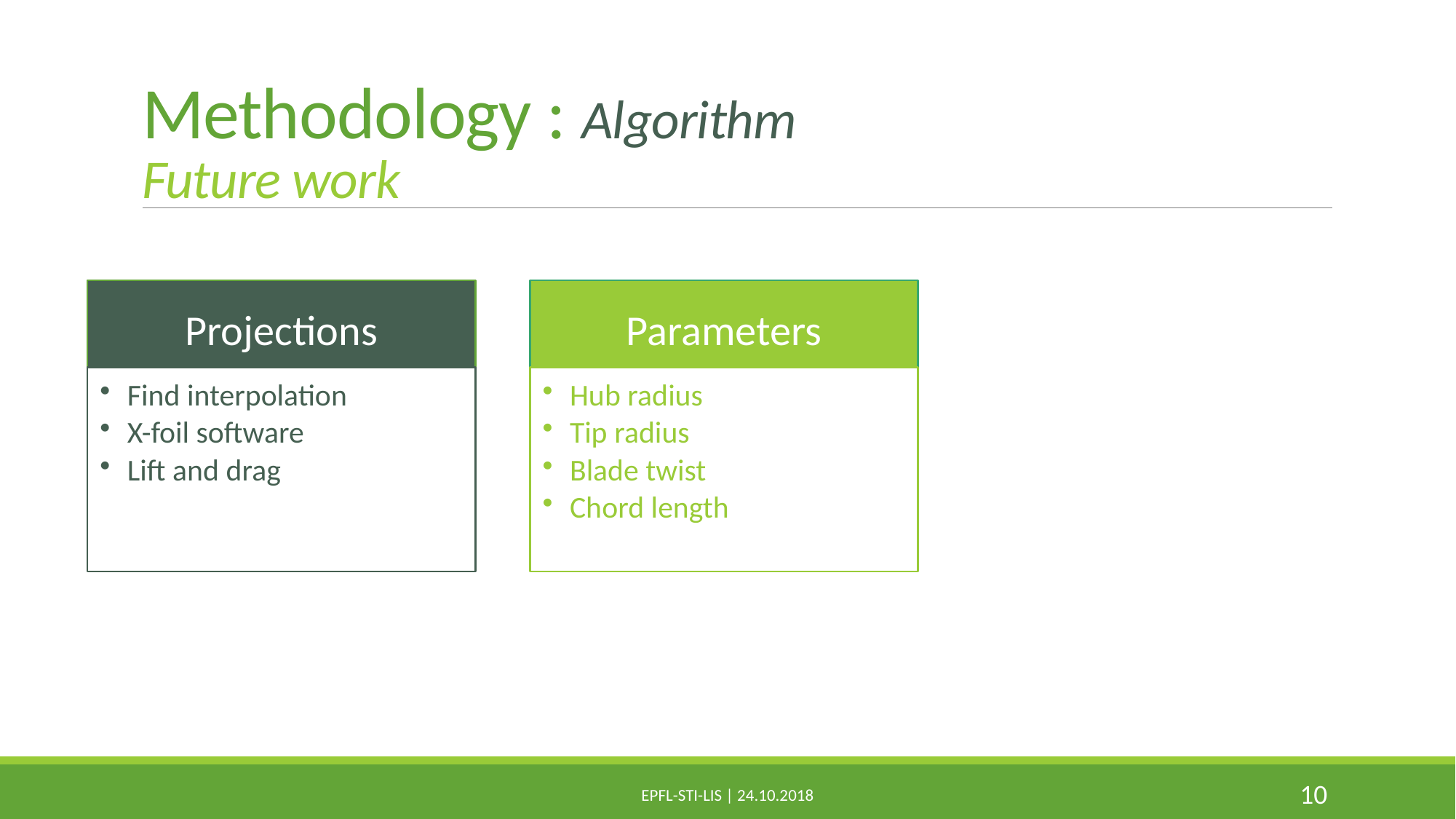

# Methodology : Algorithm Future work
Projections
Find interpolation
X-foil software
Lift and drag
Parameters
Hub radius
Tip radius
Blade twist
Chord length
10
EPFL-STI-LIS | 24.10.2018